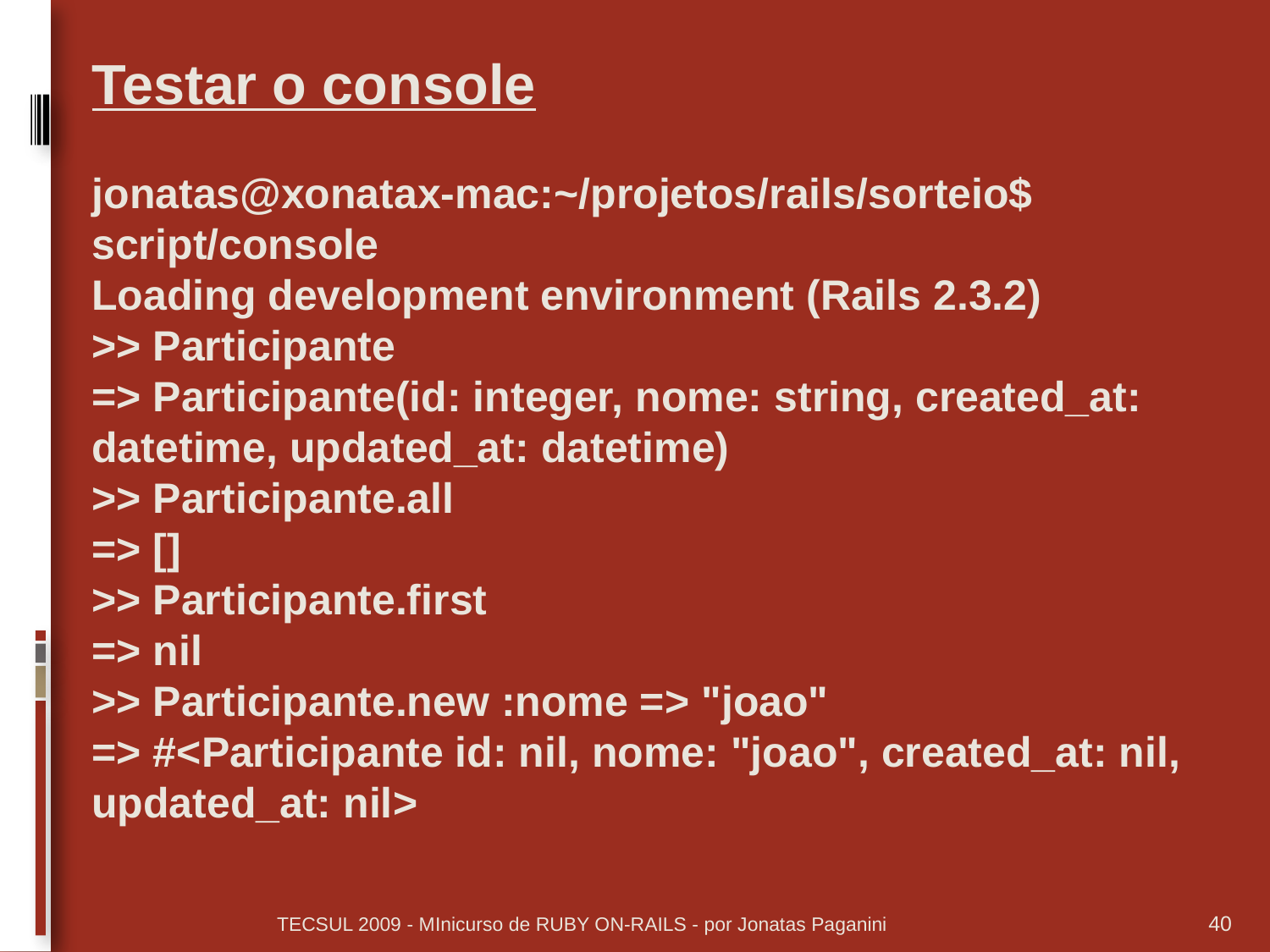

Testar o console

jonatas@xonatax-mac:~/projetos/rails/sorteio$ script/console
Loading development environment (Rails 2.3.2)
>> Participante
=> Participante(id: integer, nome: string, created_at: datetime, updated_at: datetime)
>> Participante.all
=> []
>> Participante.first
=> nil
>> Participante.new :nome => "joao"
=> #<Participante id: nil, nome: "joao", created_at: nil, updated_at: nil>
TECSUL 2009 - MInicurso de RUBY ON-RAILS - por Jonatas Paganini
40